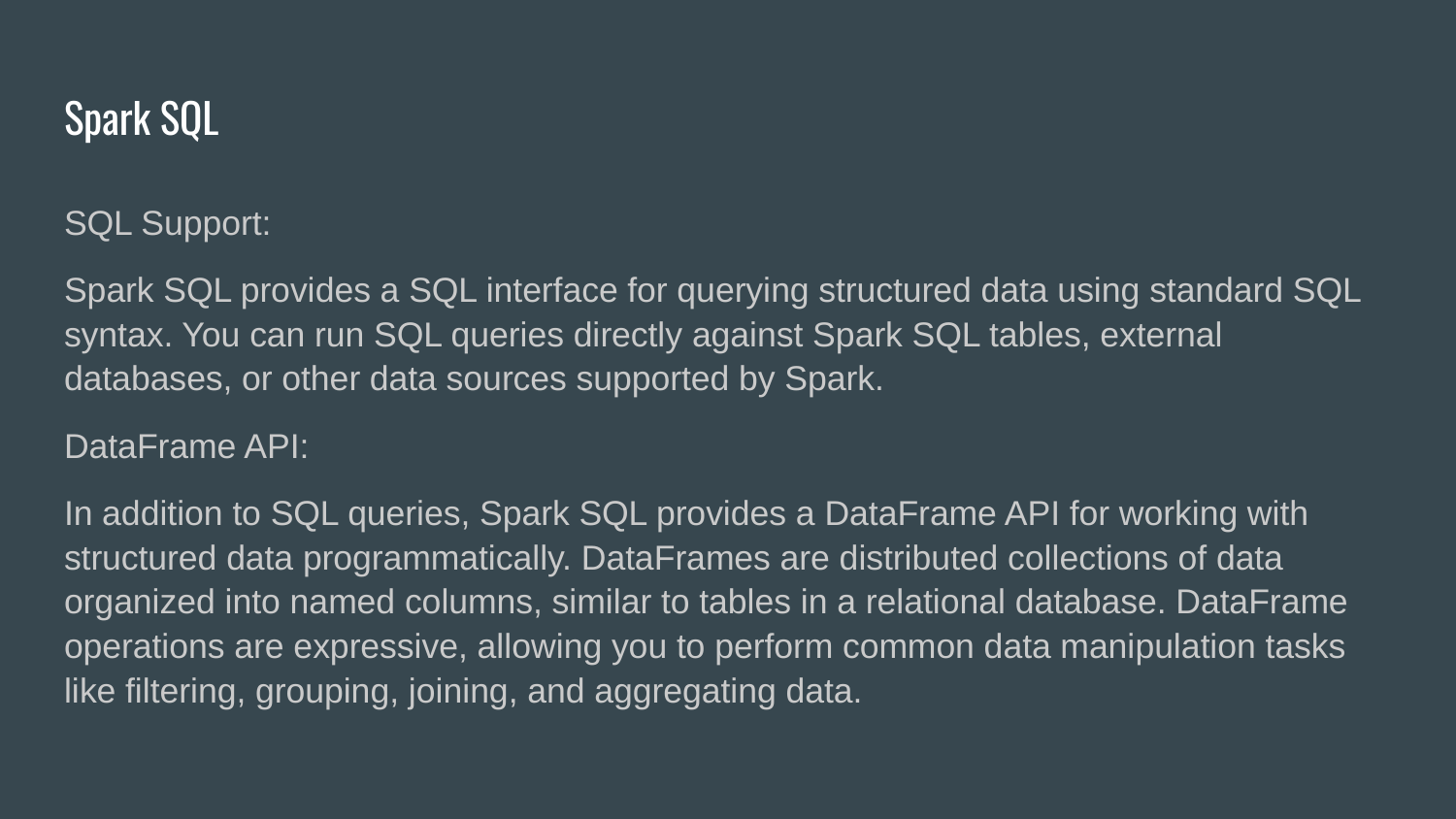

# Spark SQL
SQL Support:
Spark SQL provides a SQL interface for querying structured data using standard SQL syntax. You can run SQL queries directly against Spark SQL tables, external databases, or other data sources supported by Spark.
DataFrame API:
In addition to SQL queries, Spark SQL provides a DataFrame API for working with structured data programmatically. DataFrames are distributed collections of data organized into named columns, similar to tables in a relational database. DataFrame operations are expressive, allowing you to perform common data manipulation tasks like filtering, grouping, joining, and aggregating data.